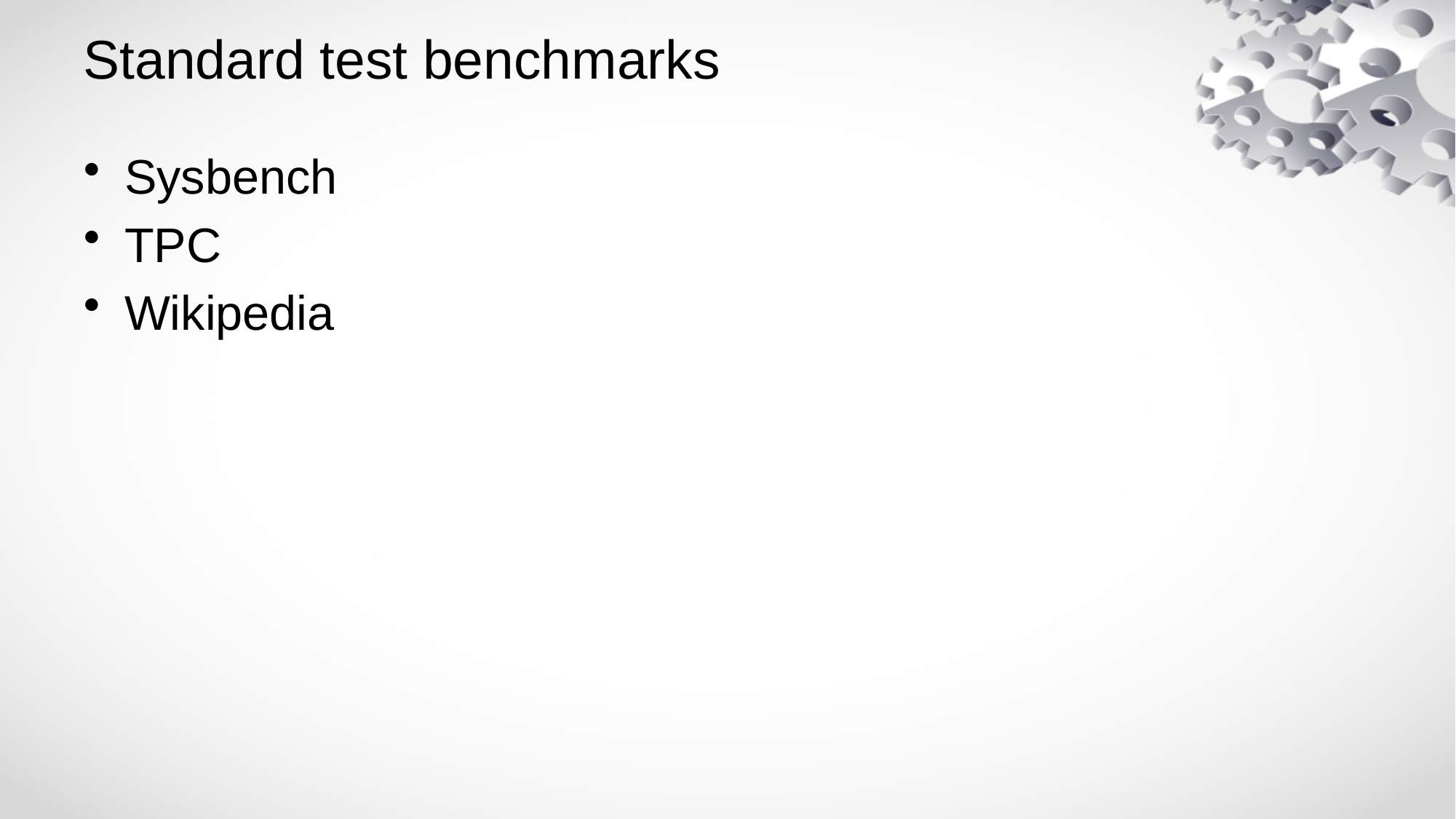

# Standard test benchmarks
Sysbench
TPC
Wikipedia